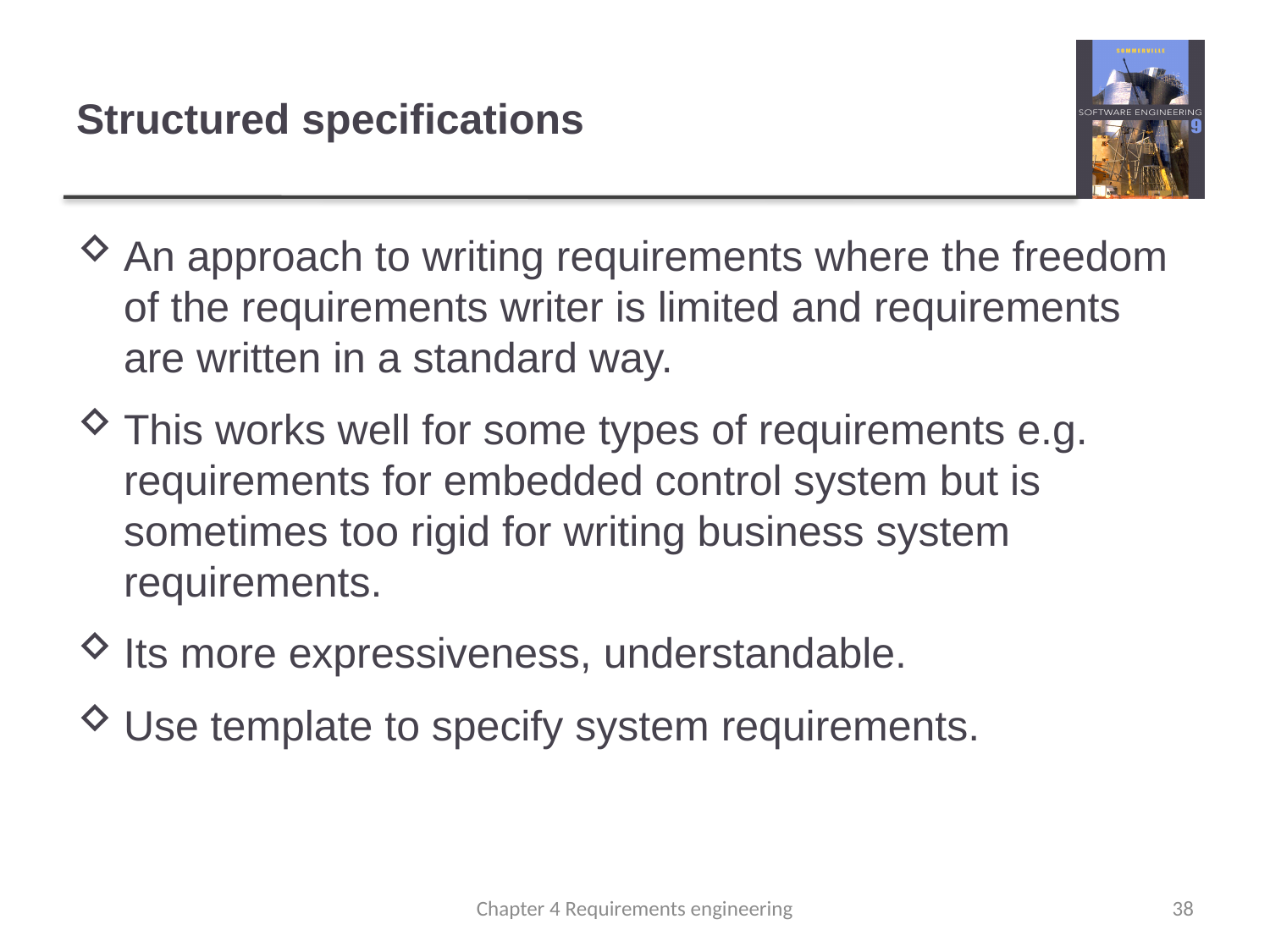

# Structured specifications
An approach to writing requirements where the freedom of the requirements writer is limited and requirements are written in a standard way.
This works well for some types of requirements e.g. requirements for embedded control system but is sometimes too rigid for writing business system requirements.
Its more expressiveness, understandable.
Use template to specify system requirements.

Chapter 4 Requirements engineering
38